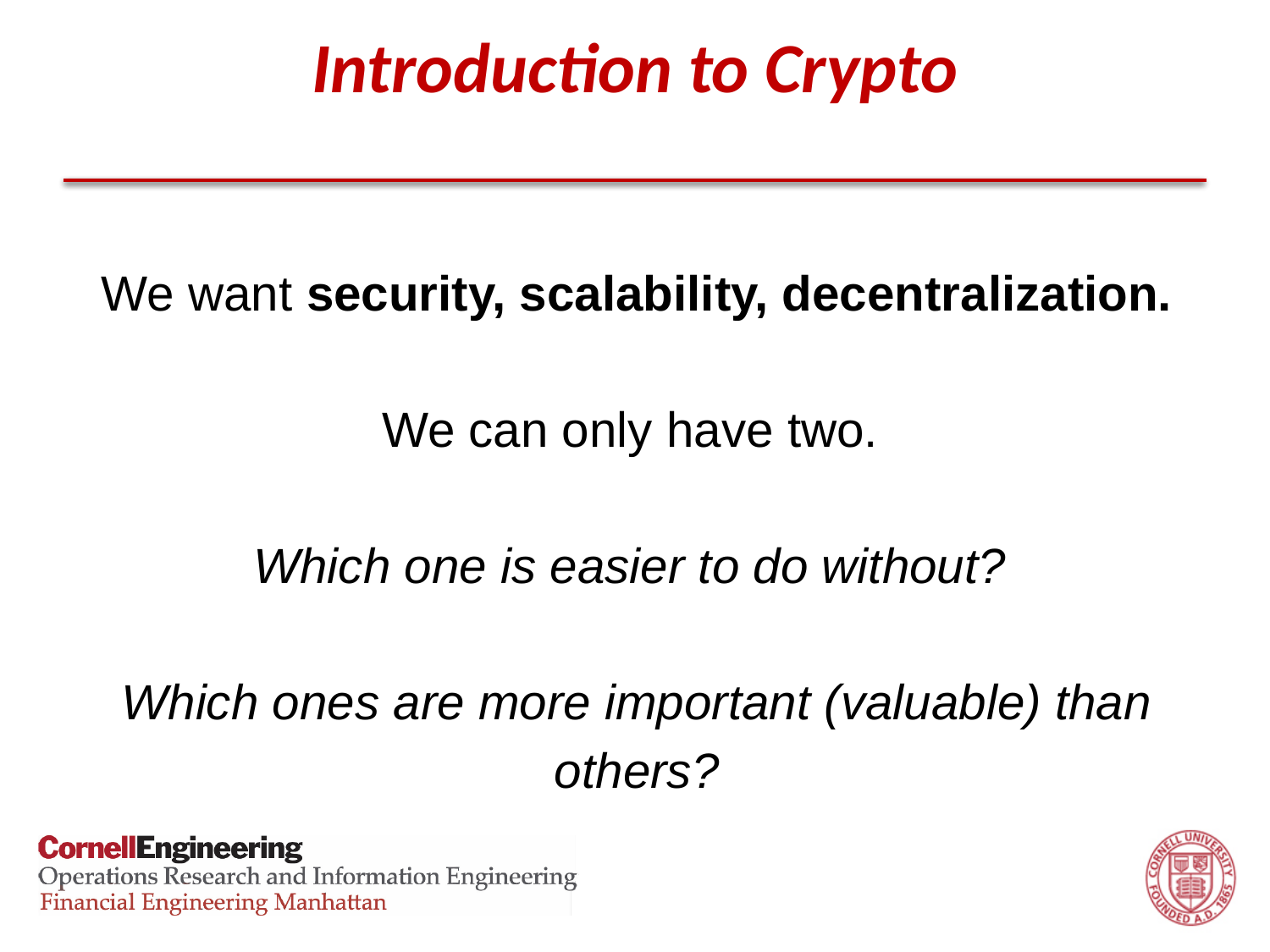

# Introduction to Crypto

We want security, scalability, decentralization.

We can only have two.

Which one is easier to do without?

Which ones are more important (valuable) than others?